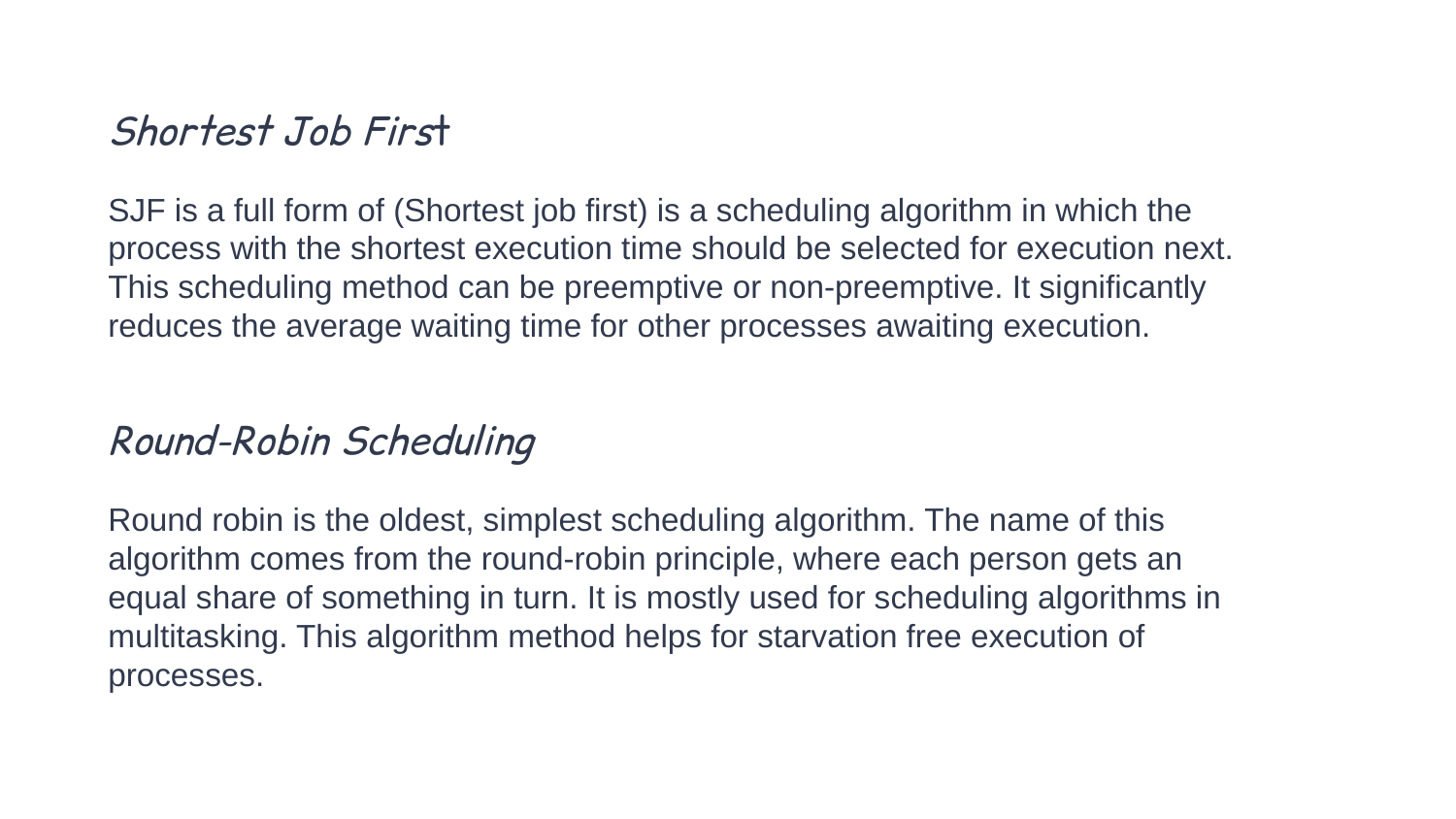

Shortest Job First

SJF is a full form of (Shortest job first) is a scheduling algorithm in which the process with the shortest execution time should be selected for execution next. This scheduling method can be preemptive or non-preemptive. It significantly reduces the average waiting time for other processes awaiting execution.

Round-Robin Scheduling

Round robin is the oldest, simplest scheduling algorithm. The name of this algorithm comes from the round-robin principle, where each person gets an equal share of something in turn. It is mostly used for scheduling algorithms in multitasking. This algorithm method helps for starvation free execution of processes.